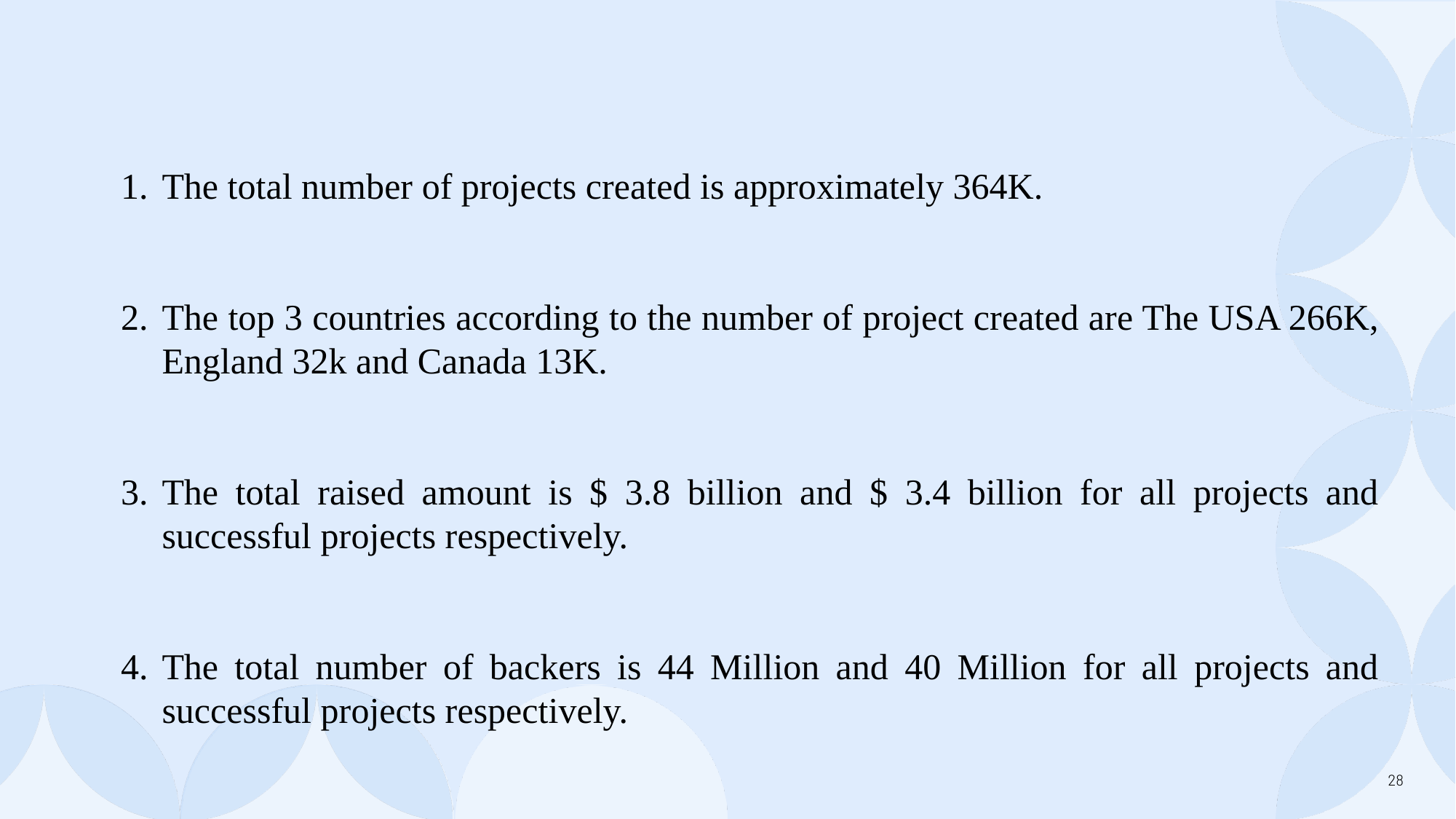

The total number of projects created is approximately 364K.

The top 3 countries according to the number of project created are The USA 266K, England 32k and Canada 13K.

The total raised amount is $ 3.8 billion and $ 3.4 billion for all projects and successful projects respectively.

The total number of backers is 44 Million and 40 Million for all projects and successful projects respectively.

28